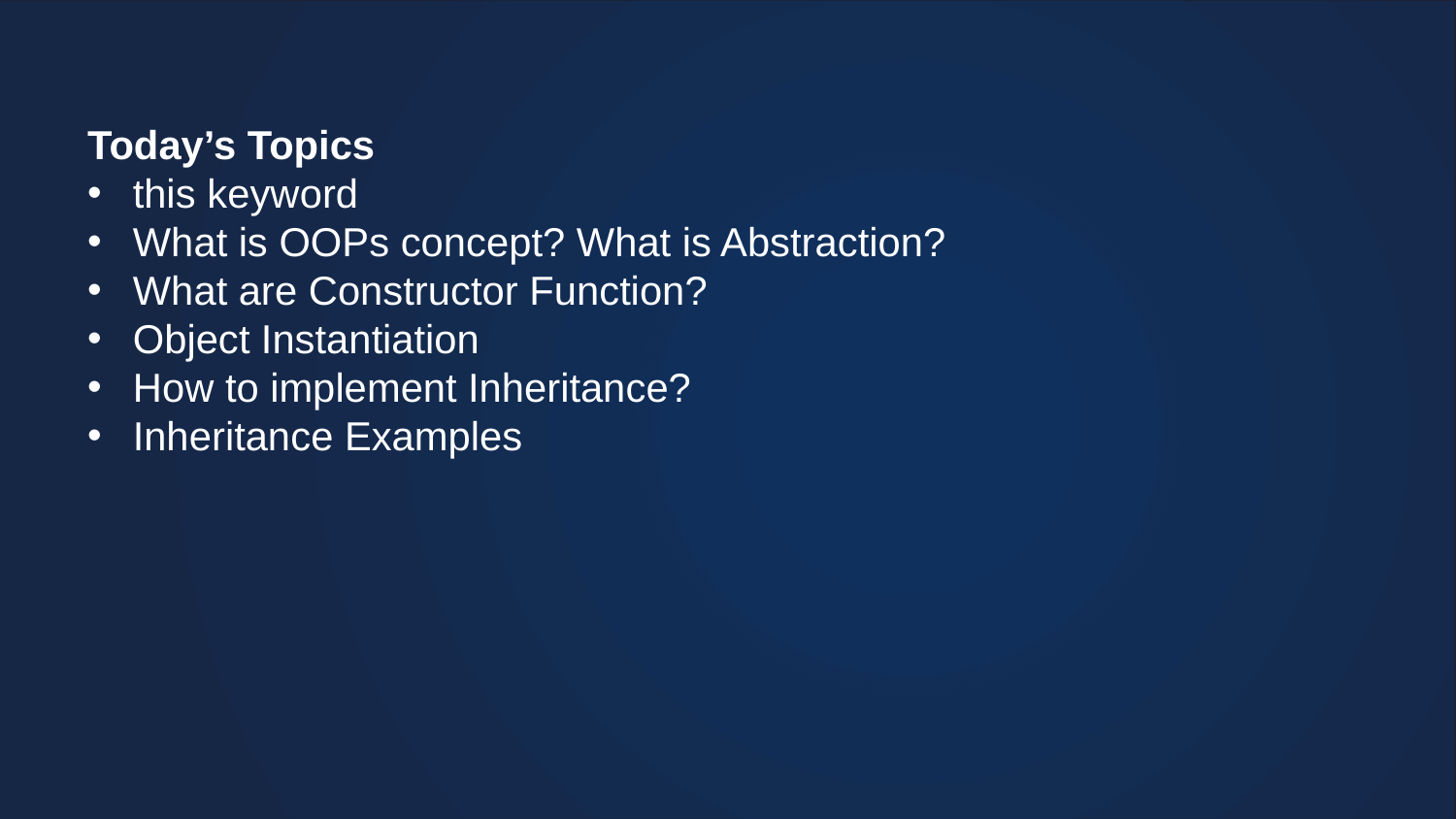

Today’s Topics
 this keyword
 What is OOPs concept? What is Abstraction?
 What are Constructor Function?
 Object Instantiation
 How to implement Inheritance?
 Inheritance Examples